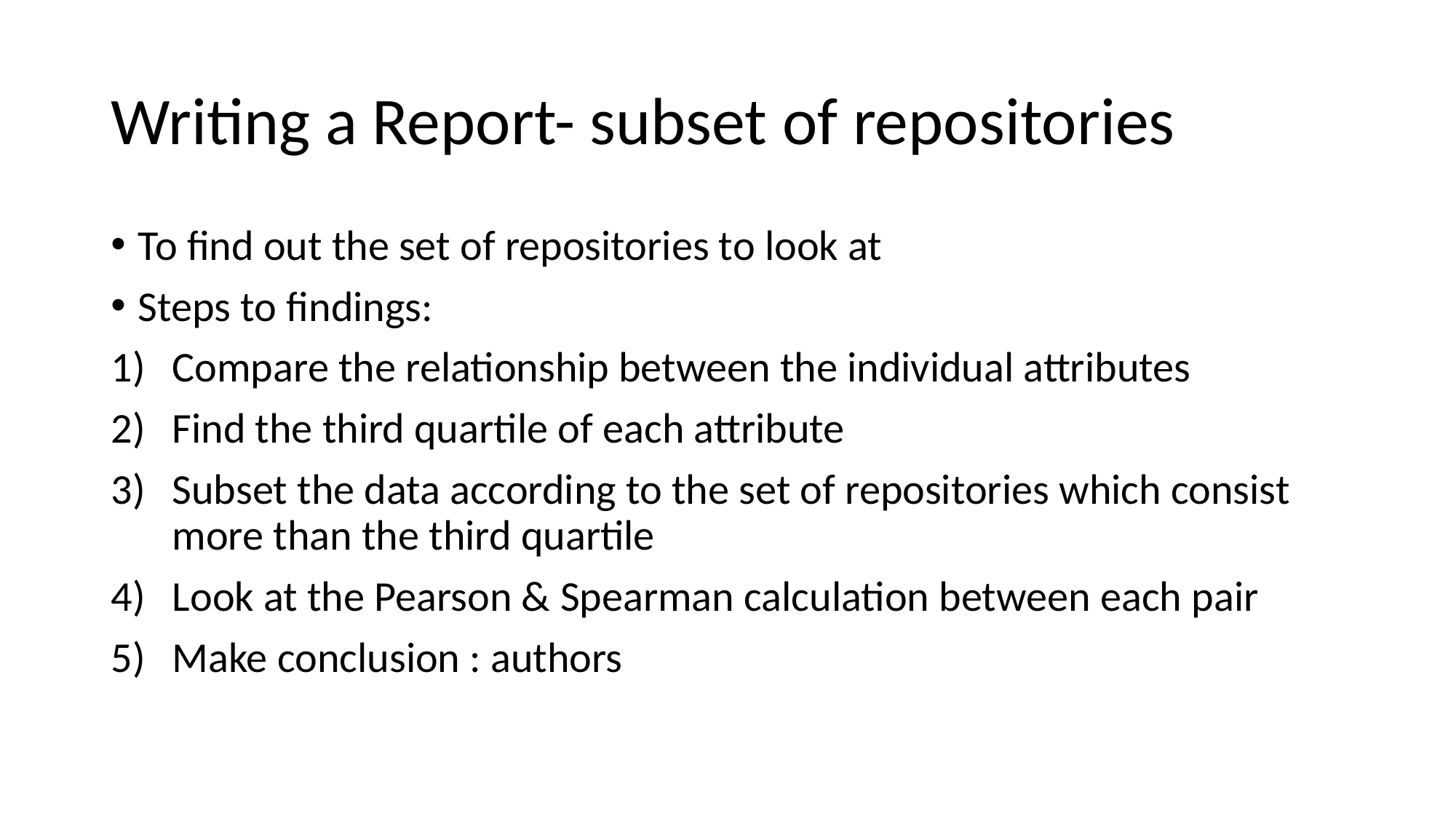

# Writing a Report- subset of repositories
To find out the set of repositories to look at
Steps to findings:
Compare the relationship between the individual attributes
Find the third quartile of each attribute
Subset the data according to the set of repositories which consist more than the third quartile
Look at the Pearson & Spearman calculation between each pair
Make conclusion : authors